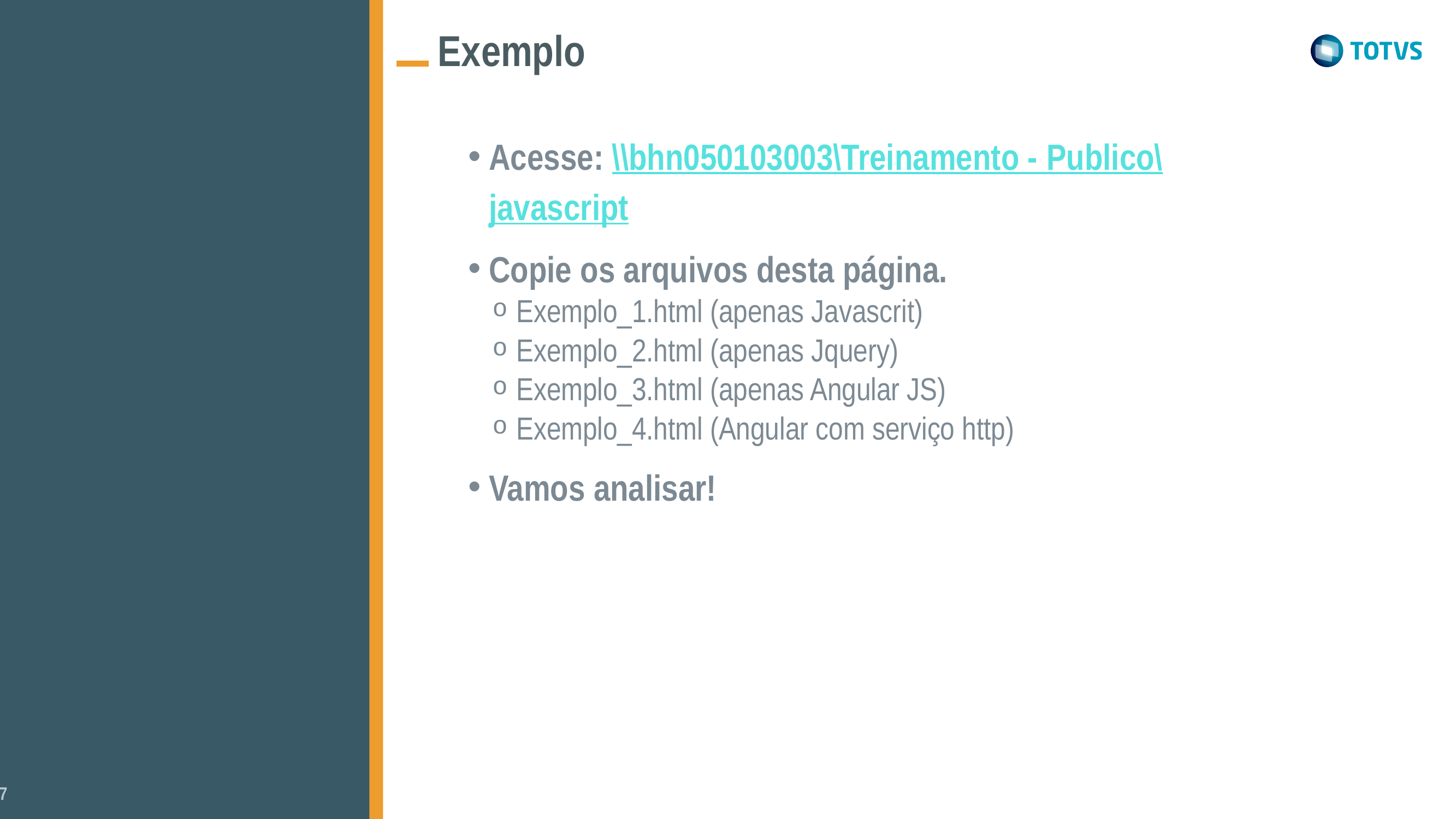

Exemplo
Acesse: \\bhn050103003\Treinamento - Publico\javascript
Copie os arquivos desta página.
Exemplo_1.html (apenas Javascrit)
Exemplo_2.html (apenas Jquery)
Exemplo_3.html (apenas Angular JS)
Exemplo_4.html (Angular com serviço http)
Vamos analisar!